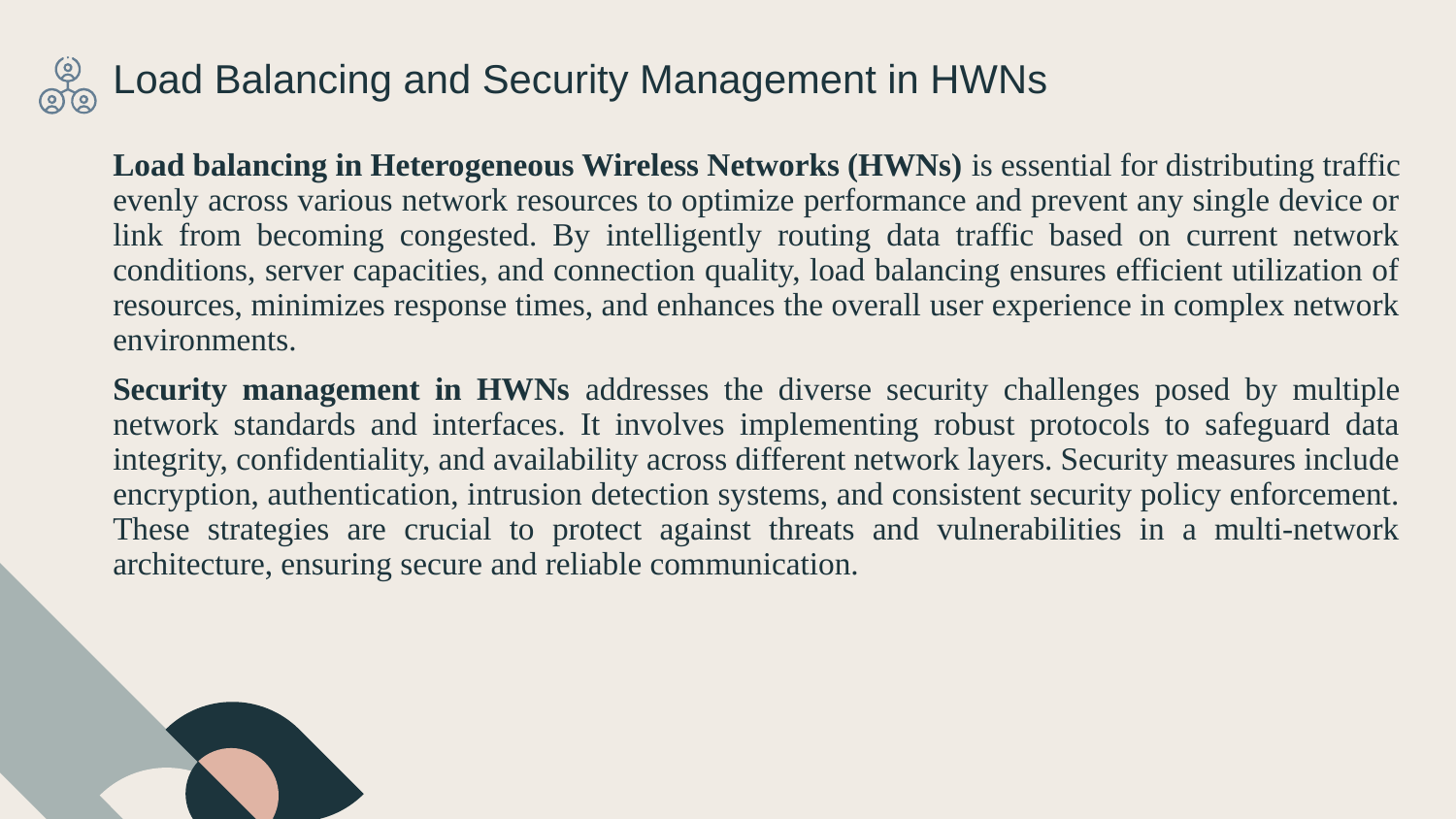

Load Balancing and Security Management in HWNs

Load balancing in Heterogeneous Wireless Networks (HWNs) is essential for distributing traffic evenly across various network resources to optimize performance and prevent any single device or link from becoming congested. By intelligently routing data traffic based on current network conditions, server capacities, and connection quality, load balancing ensures efficient utilization of resources, minimizes response times, and enhances the overall user experience in complex network environments.
Security management in HWNs addresses the diverse security challenges posed by multiple network standards and interfaces. It involves implementing robust protocols to safeguard data integrity, confidentiality, and availability across different network layers. Security measures include encryption, authentication, intrusion detection systems, and consistent security policy enforcement. These strategies are crucial to protect against threats and vulnerabilities in a multi-network architecture, ensuring secure and reliable communication.